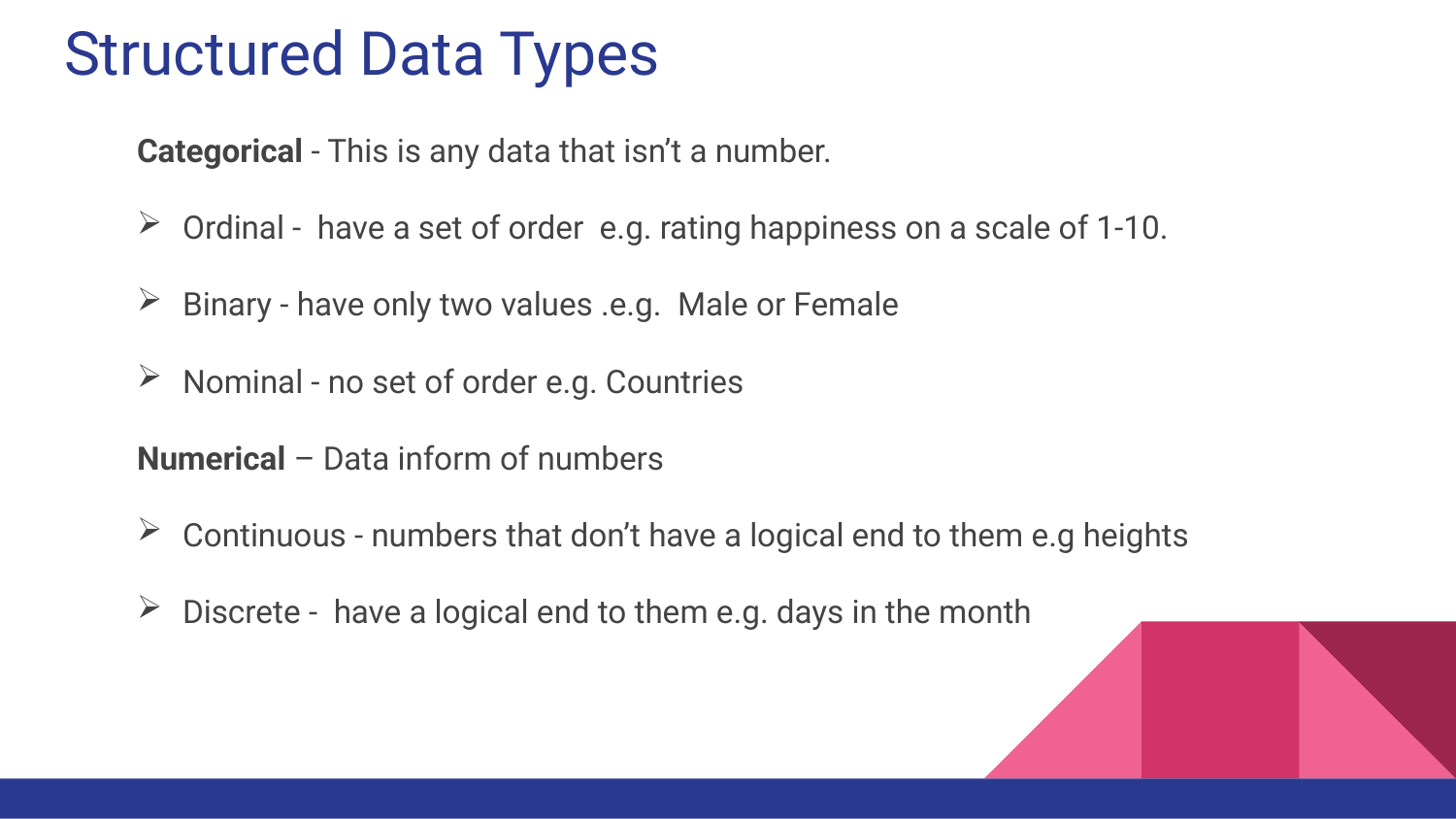

# Structured Data Types
Categorical - This is any data that isn’t a number.
Ordinal -  have a set of order  e.g. rating happiness on a scale of 1-10.
Binary - have only two values .e.g.  Male or Female
Nominal - no set of order e.g. Countries
Numerical – Data inform of numbers
Continuous - numbers that don’t have a logical end to them e.g heights
Discrete -  have a logical end to them e.g. days in the month